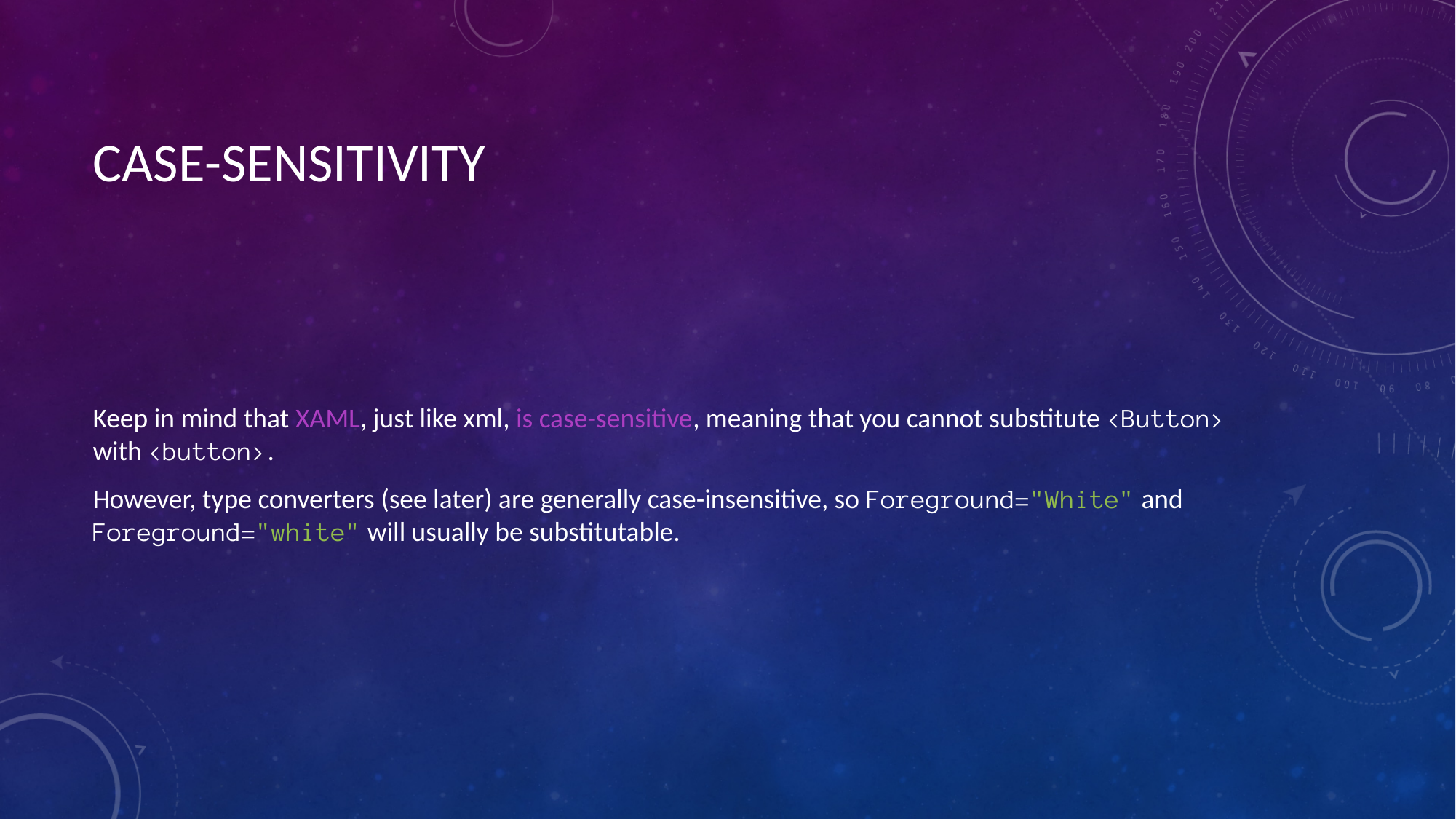

# Case-Sensitivity
Keep in mind that XAML, just like xml, is case-sensitive, meaning that you cannot substitute <Button> with <button>.
However, type converters (see later) are generally case-insensitive, so Foreground="White" and Foreground="white" will usually be substitutable.